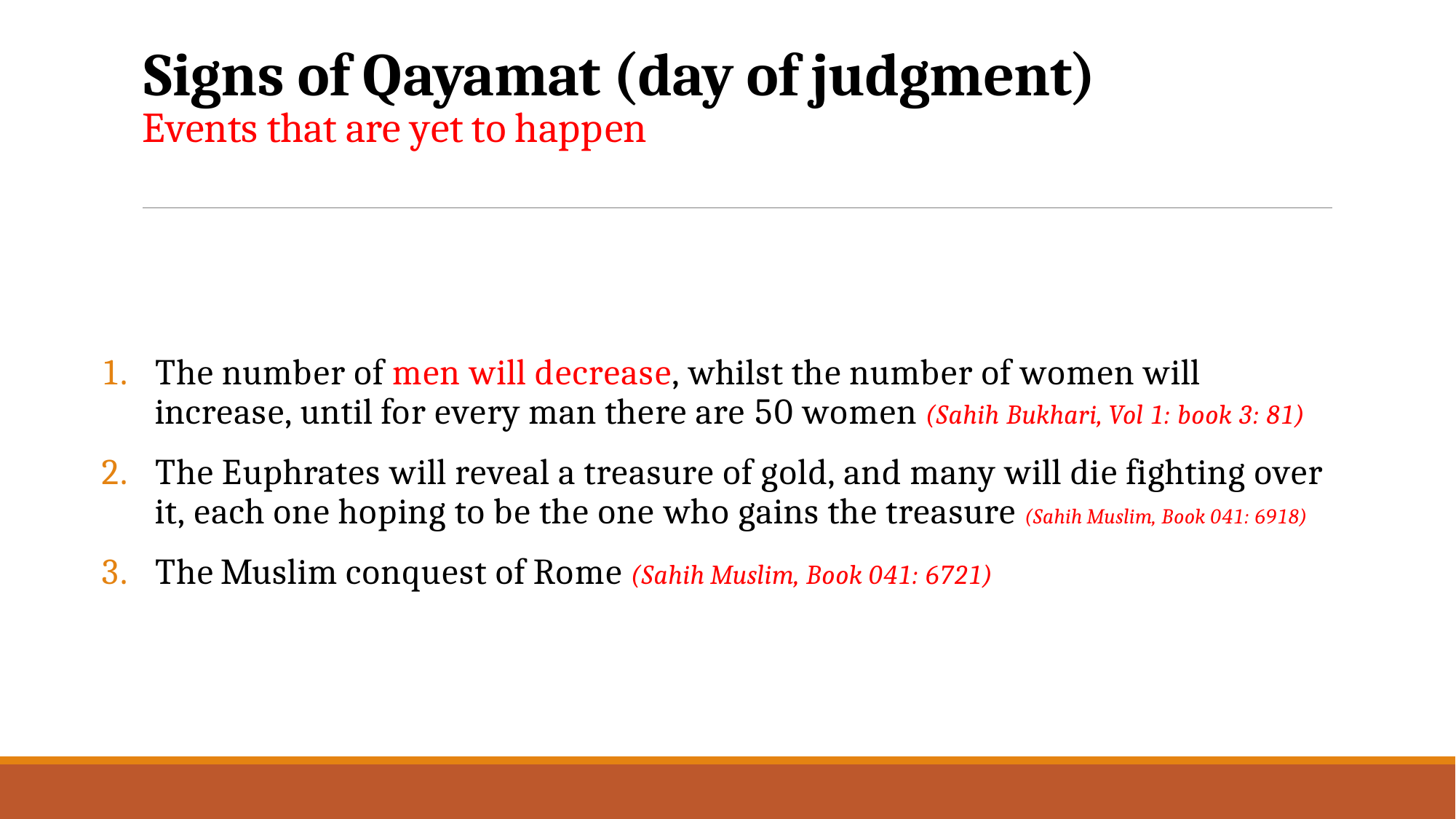

# Signs of Qayamat (day of judgment) Events that are yet to happen
The number of men will decrease, whilst the number of women will increase, until for every man there are 50 women (Sahih Bukhari, Vol 1: book 3: 81)
The Euphrates will reveal a treasure of gold, and many will die fighting over it, each one hoping to be the one who gains the treasure (Sahih Muslim, Book 041: 6918)
The Muslim conquest of Rome (Sahih Muslim, Book 041: 6721)